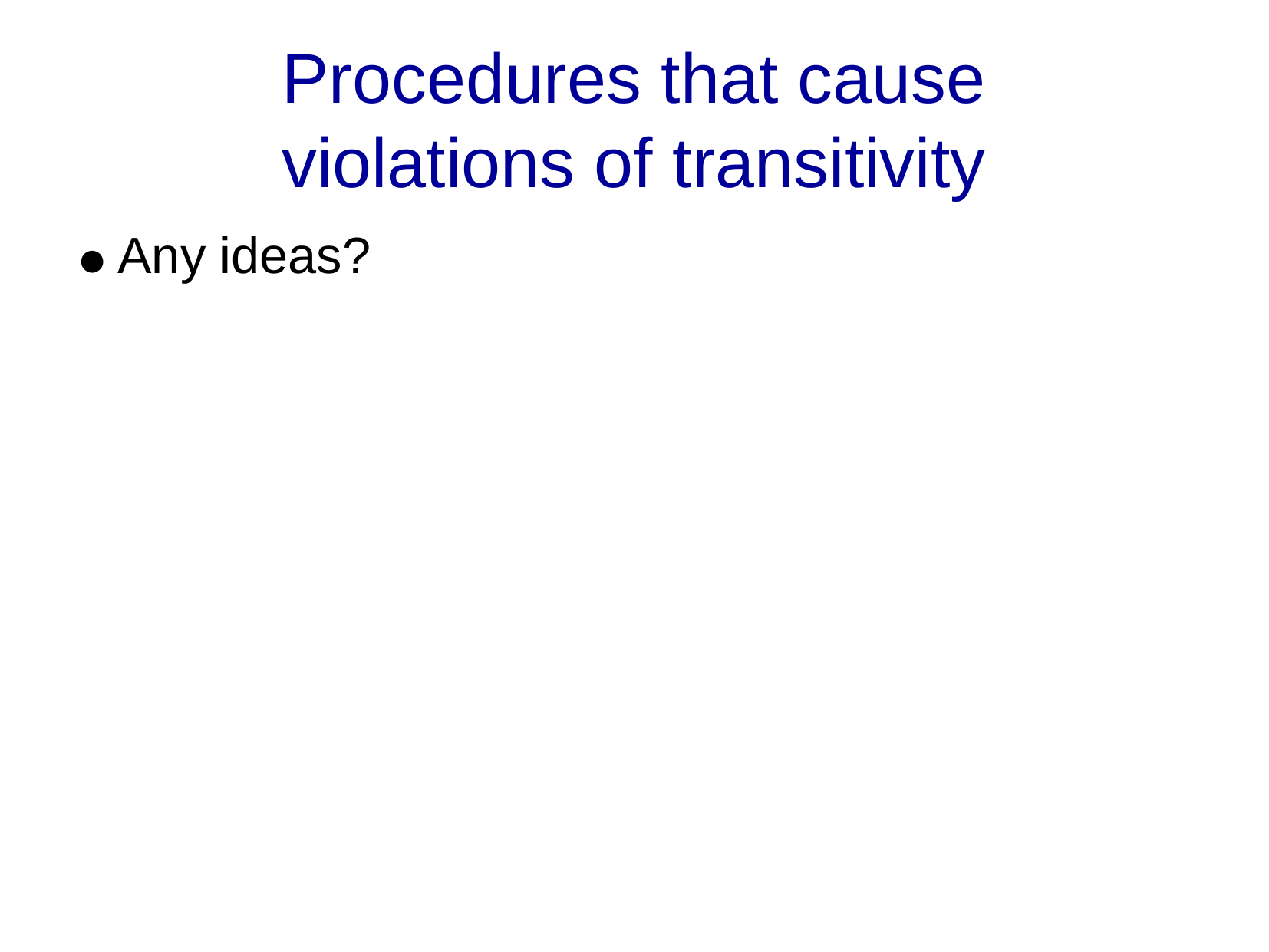

Procedures that cause
violations of transitivity
Any ideas?